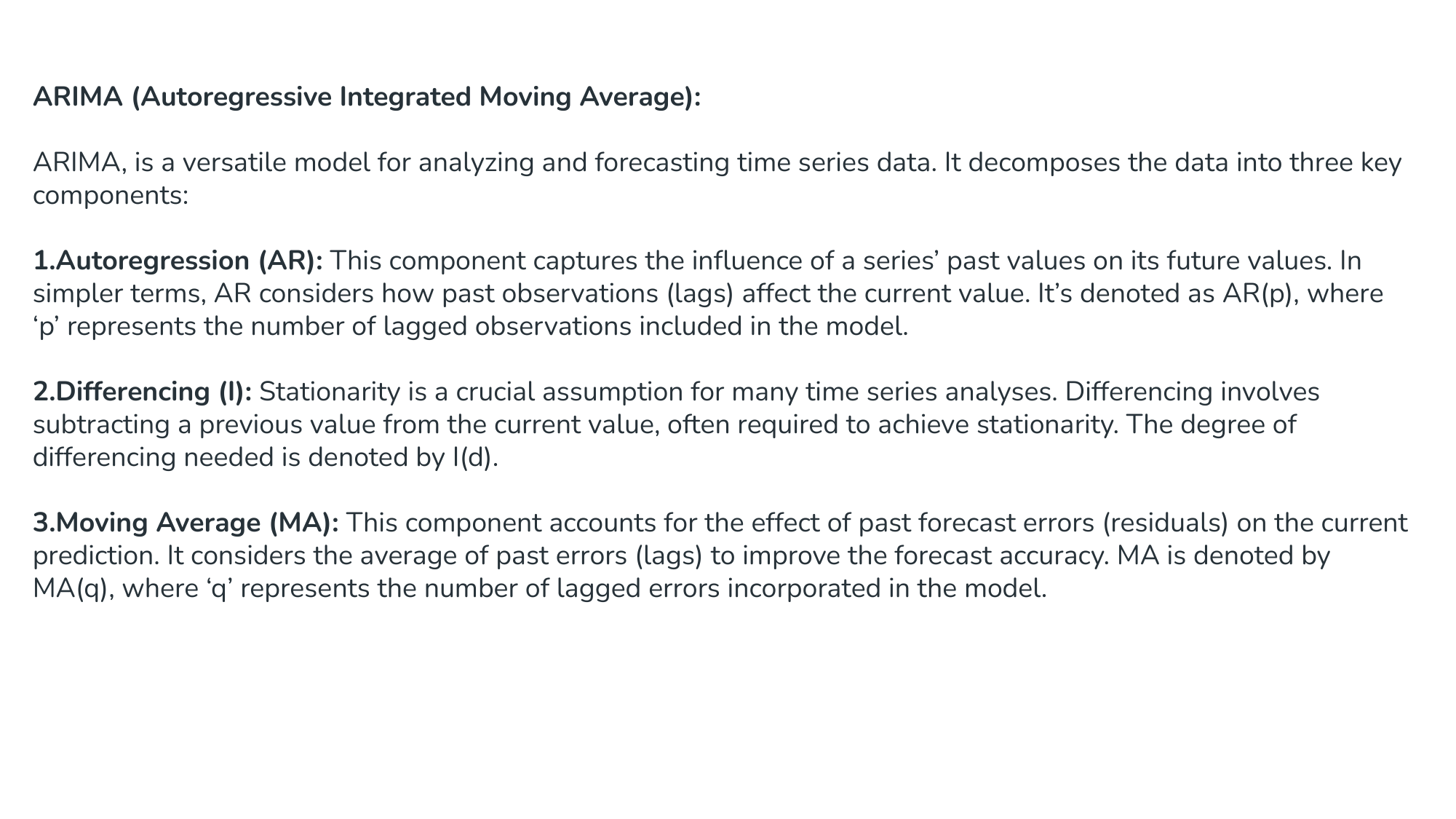

ARIMA (Autoregressive Integrated Moving Average):

ARIMA, is a versatile model for analyzing and forecasting time series data. It decomposes the data into three key components:

Autoregression (AR): This component captures the influence of a series’ past values on its future values. In simpler terms, AR considers how past observations (lags) affect the current value. It’s denoted as AR(p), where ‘p’ represents the number of lagged observations included in the model.

Differencing (I): Stationarity is a crucial assumption for many time series analyses. Differencing involves subtracting a previous value from the current value, often required to achieve stationarity. The degree of differencing needed is denoted by I(d).

Moving Average (MA): This component accounts for the effect of past forecast errors (residuals) on the current prediction. It considers the average of past errors (lags) to improve the forecast accuracy. MA is denoted by MA(q), where ‘q’ represents the number of lagged errors incorporated in the model.